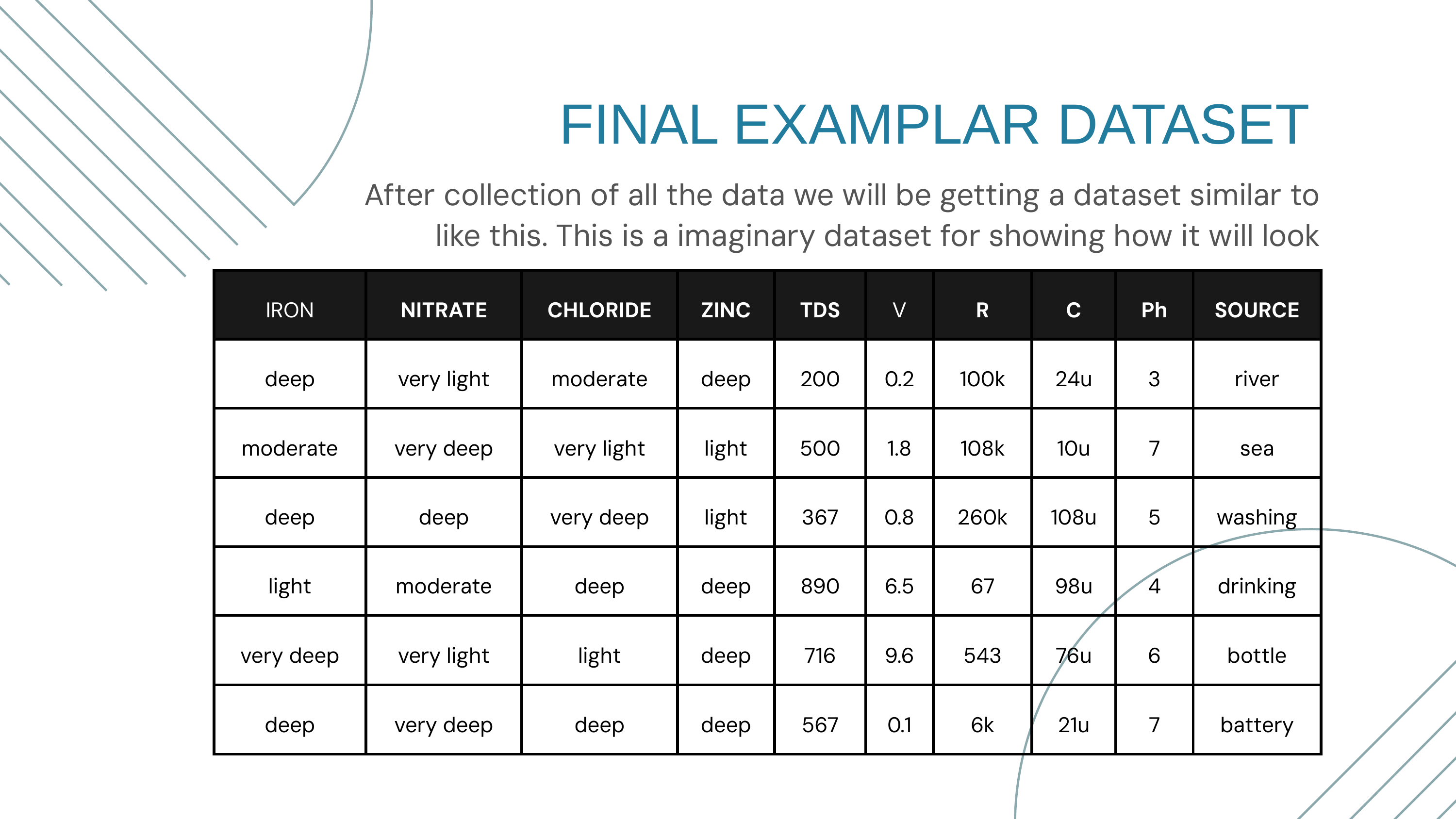

FINAL EXAMPLAR DATASET
After collection of all the data we will be getting a dataset similar to like this. This is a imaginary dataset for showing how it will look
| IRON | NITRATE | CHLORIDE | ZINC | TDS | V | R | C | Ph | SOURCE |
| --- | --- | --- | --- | --- | --- | --- | --- | --- | --- |
| deep | very light | moderate | deep | 200 | 0.2 | 100k | 24u | 3 | river |
| moderate | very deep | very light | light | 500 | 1.8 | 108k | 10u | 7 | sea |
| deep | deep | very deep | light | 367 | 0.8 | 260k | 108u | 5 | washing |
| light | moderate | deep | deep | 890 | 6.5 | 67 | 98u | 4 | drinking |
| very deep | very light | light | deep | 716 | 9.6 | 543 | 76u | 6 | bottle |
| deep | very deep | deep | deep | 567 | 0.1 | 6k | 21u | 7 | battery |